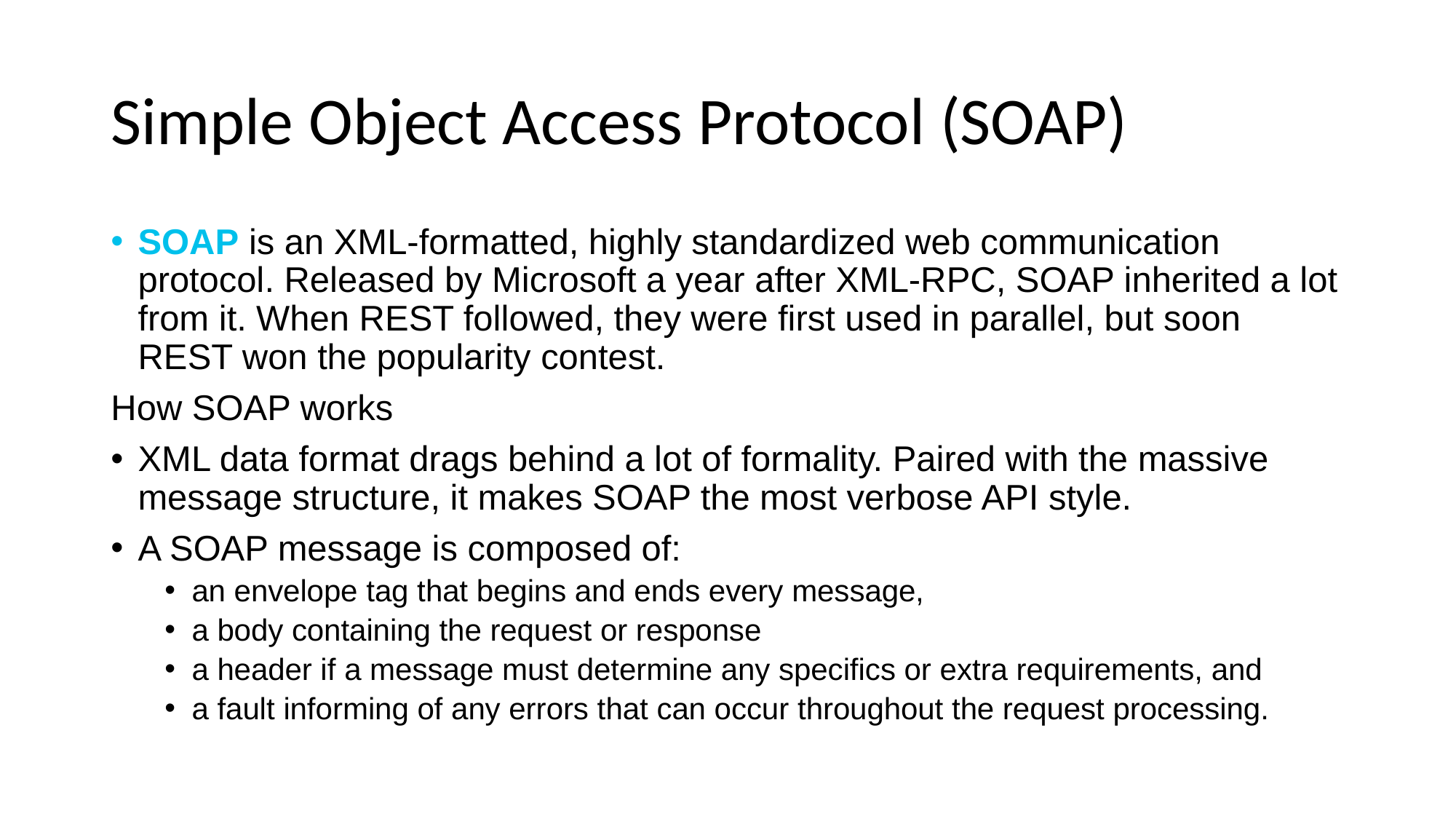

# Simple Object Access Protocol (SOAP)
SOAP is an XML-formatted, highly standardized web communication protocol. Released by Microsoft a year after XML-RPC, SOAP inherited a lot from it. When REST followed, they were first used in parallel, but soon REST won the popularity contest.
How SOAP works
XML data format drags behind a lot of formality. Paired with the massive message structure, it makes SOAP the most verbose API style.
A SOAP message is composed of:
an envelope tag that begins and ends every message,
a body containing the request or response
a header if a message must determine any specifics or extra requirements, and
a fault informing of any errors that can occur throughout the request processing.